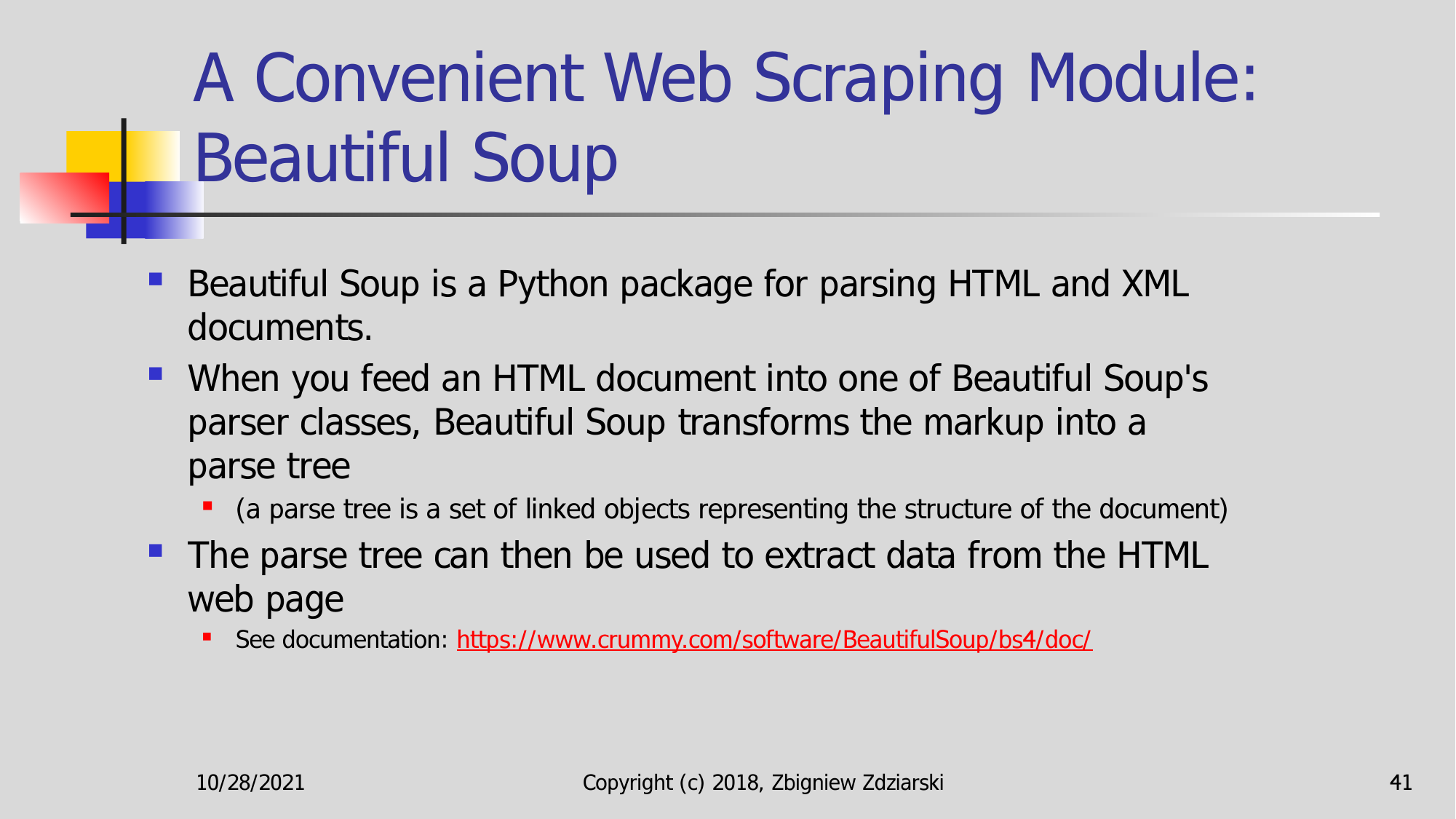

# A Convenient Web Scraping Module: Beautiful Soup
Beautiful Soup is a Python package for parsing HTML and XML documents.
When you feed an HTML document into one of Beautiful Soup's parser classes, Beautiful Soup transforms the markup into a parse tree
(a parse tree is a set of linked objects representing the structure of the document)
The parse tree can then be used to extract data from the HTML web page
See documentation: https://www.crummy.com/software/BeautifulSoup/bs4/doc/
10/28/2021
Copyright (c) 2018, Zbigniew Zdziarski
41